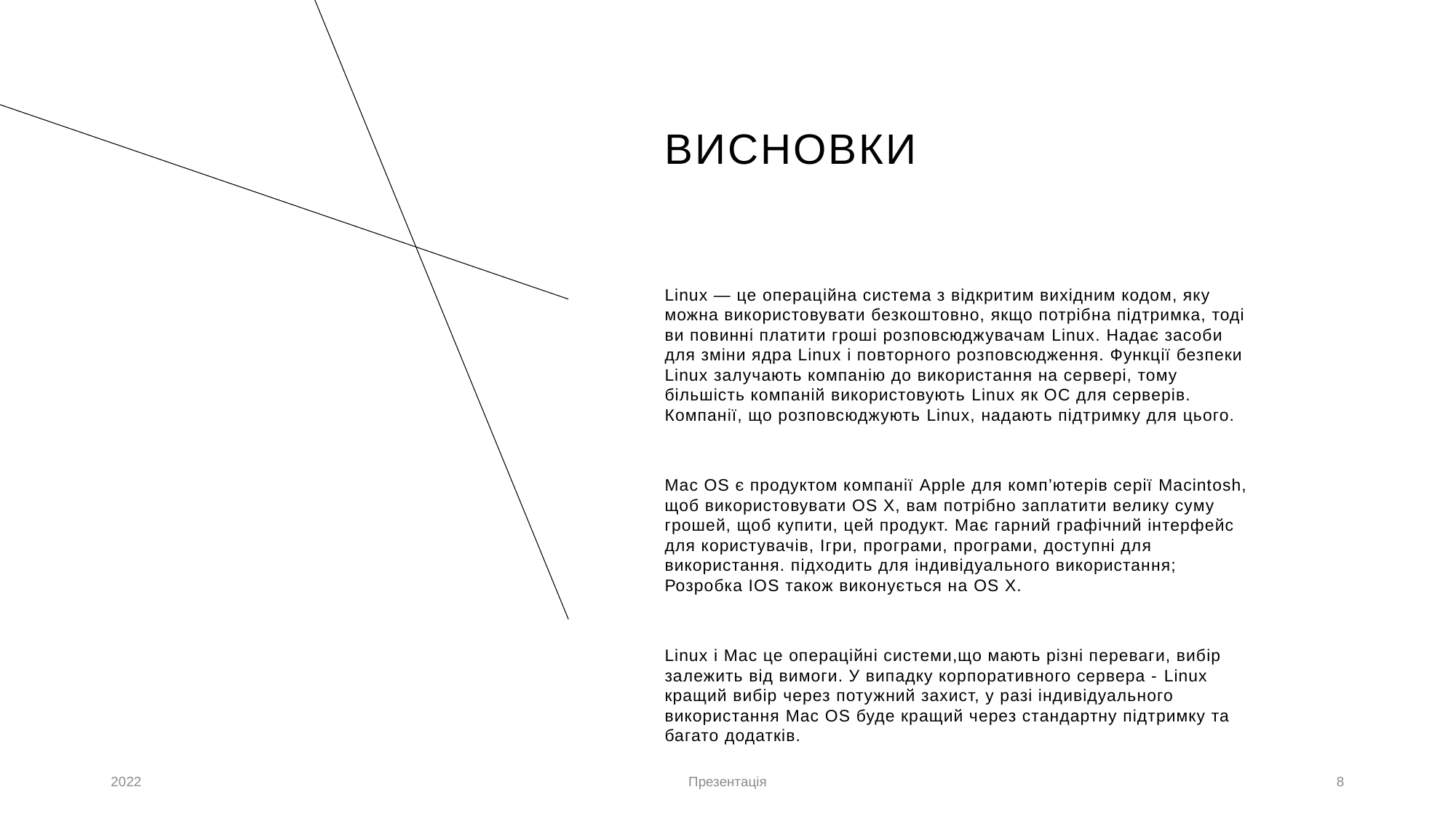

# Висновки
Linux — це операційна система з відкритим вихідним кодом, яку можна використовувати безкоштовно, якщо потрібна підтримка, тоді ви повинні платити гроші розповсюджувачам Linux. Надає засоби для зміни ядра Linux і повторного розповсюдження. Функції безпеки Linux залучають компанію до використання на сервері, тому більшість компаній використовують Linux як ОС для серверів. Компанії, що розповсюджують Linux, надають підтримку для цього.

Mac OS є продуктом компанії Apple для комп’ютерів серії Macintosh, щоб використовувати OS Х, вам потрібно заплатити велику суму грошей, щоб купити, цей продукт. Має гарний графічний інтерфейс для користувачів, Ігри, програми, програми, доступні для використання. підходить для індивідуального використання; Розробка IOS також виконується на OS Х.

Linux і Mac це операційні системи,що мають різні переваги, вибір залежить від вимоги. У випадку корпоративного сервера - Linux кращий вибір через потужний захист, у разі індивідуального використання Mac OS буде кращий через стандартну підтримку та багато додатків.
2022
Презентація
8